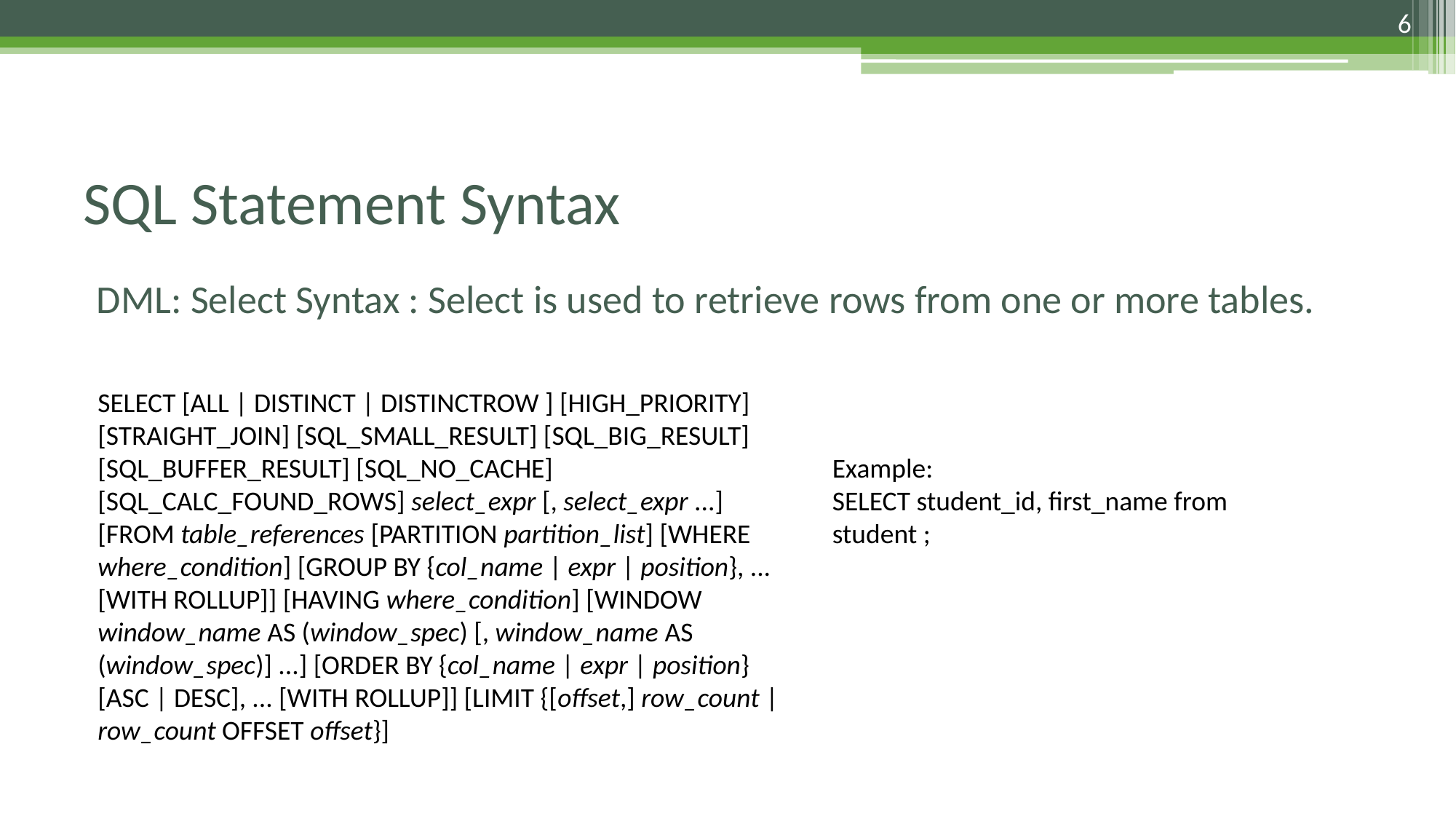

6
# SQL Statement Syntax
DML: Select Syntax : Select is used to retrieve rows from one or more tables.

SELECT [ALL | DISTINCT | DISTINCTROW ] [HIGH_PRIORITY] [STRAIGHT_JOIN] [SQL_SMALL_RESULT] [SQL_BIG_RESULT] [SQL_BUFFER_RESULT] [SQL_NO_CACHE] [SQL_CALC_FOUND_ROWS] select_expr [, select_expr ...] [FROM table_references [PARTITION partition_list] [WHERE where_condition] [GROUP BY {col_name | expr | position}, ... [WITH ROLLUP]] [HAVING where_condition] [WINDOW window_name AS (window_spec) [, window_name AS (window_spec)] ...] [ORDER BY {col_name | expr | position} [ASC | DESC], ... [WITH ROLLUP]] [LIMIT {[offset,] row_count | row_count OFFSET offset}]
Example:
SELECT student_id, first_name from student ;